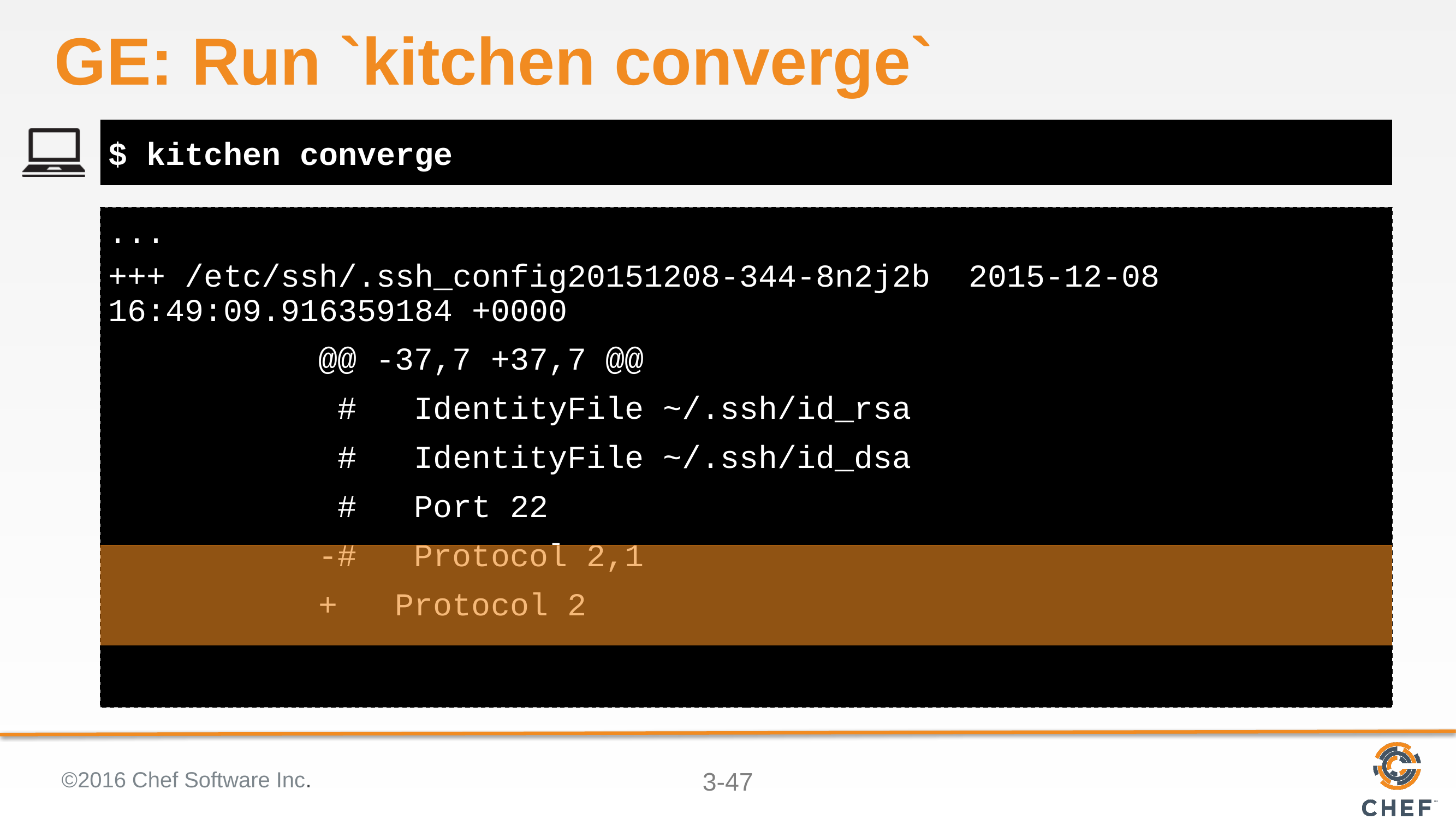

# GE: Run `kitchen converge`
$ kitchen converge
...
+++ /etc/ssh/.ssh_config20151208-344-8n2j2b  2015-12-08 16:49:09.916359184 +0000
           @@ -37,7 +37,7 @@
            #   IdentityFile ~/.ssh/id_rsa
            #   IdentityFile ~/.ssh/id_dsa
            #   Port 22
           -#   Protocol 2,1
           +   Protocol 2